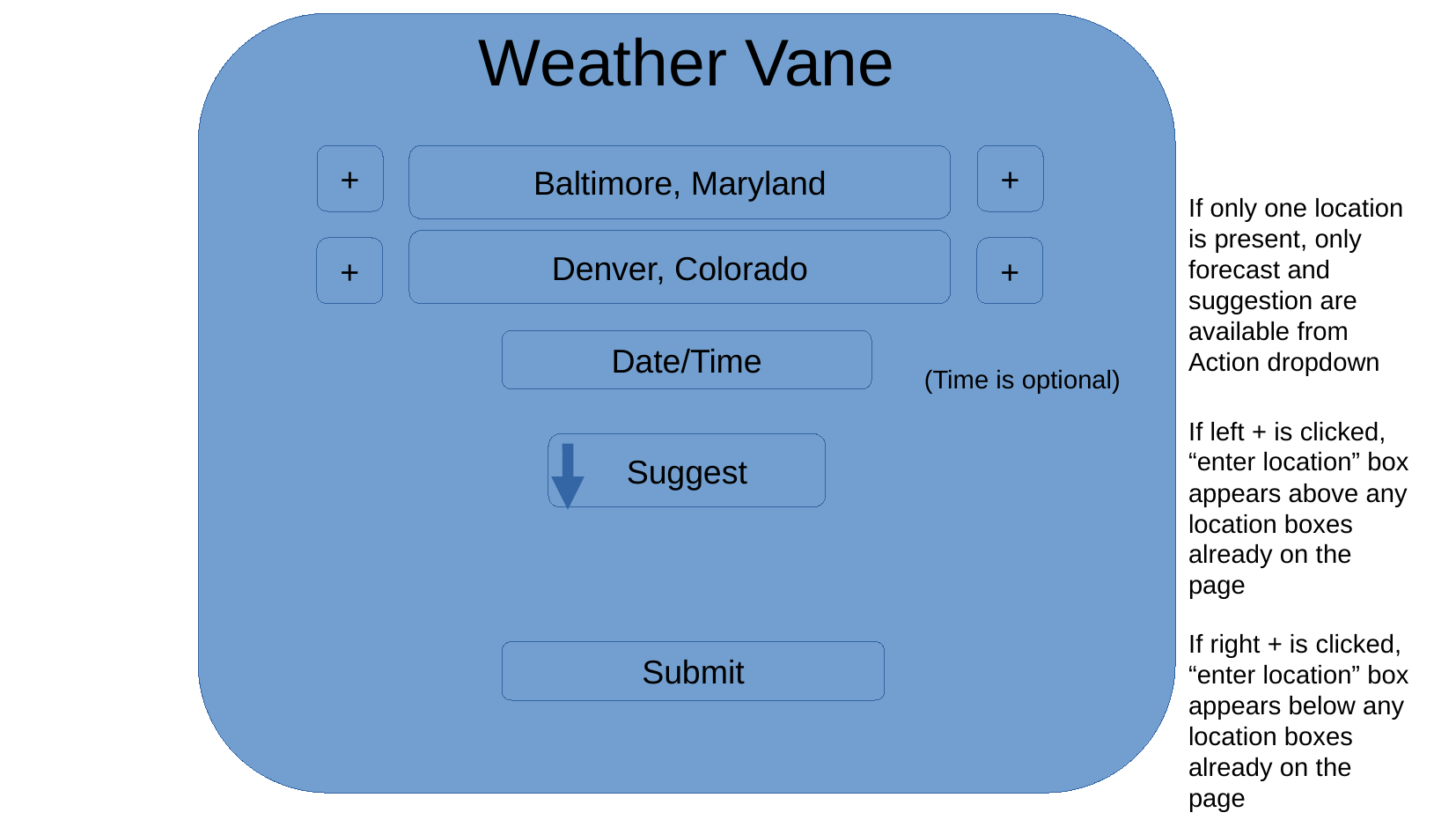

Weather Vane
Baltimore, Maryland
+
+
If only one location is present, only forecast and suggestion are available from Action dropdown
Denver, Colorado
+
+
Date/Time
(Time is optional)
If left + is clicked, “enter location” box appears above any location boxes already on the page
Suggest

If right + is clicked, “enter location” box appears below any location boxes already on the page
Submit